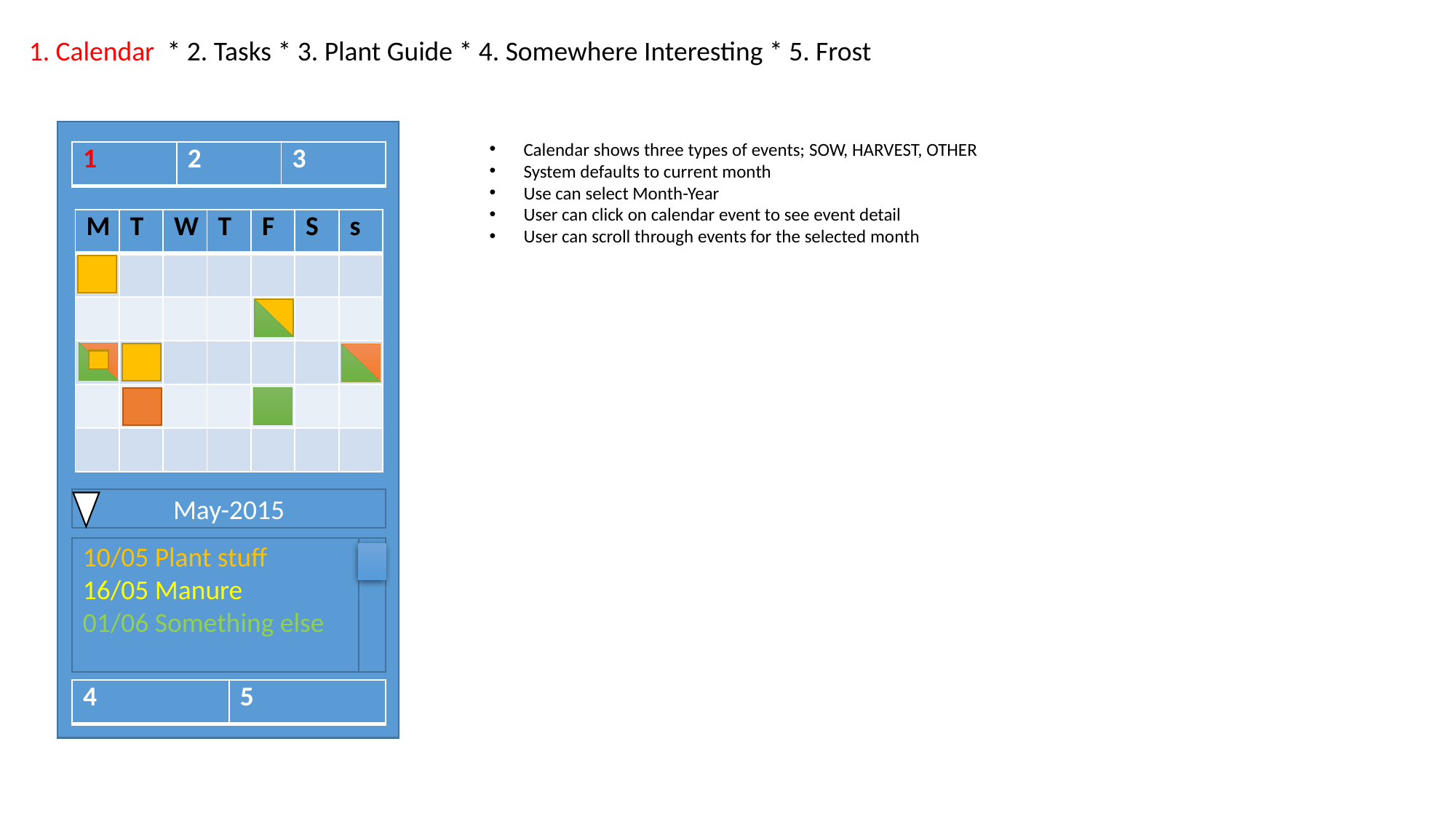

1. Calendar  * 2. Tasks * 3. Plant Guide * 4. Somewhere Interesting * 5. Frost

Calendar shows three types of events; SOW, HARVEST, OTHER
System defaults to current month
Use can select Month-Year
User can click on calendar event to see event detail
User can scroll through events for the selected month
| 1 | 2 | 3 |
| --- | --- | --- |
| M | T | W | T | F | S | s |
| --- | --- | --- | --- | --- | --- | --- |
|  |  |  |  |  |  |  |
|  |  |  |  |  |  |  |
|  |  |  |  |  |  |  |
|  |  |  |  |  |  |  |
|  |  |  |  |  |  |  |

May-2015

10/05 Plant stuff
16/05 Manure
01/06 Something else

| 4 | 5 |
| --- | --- |